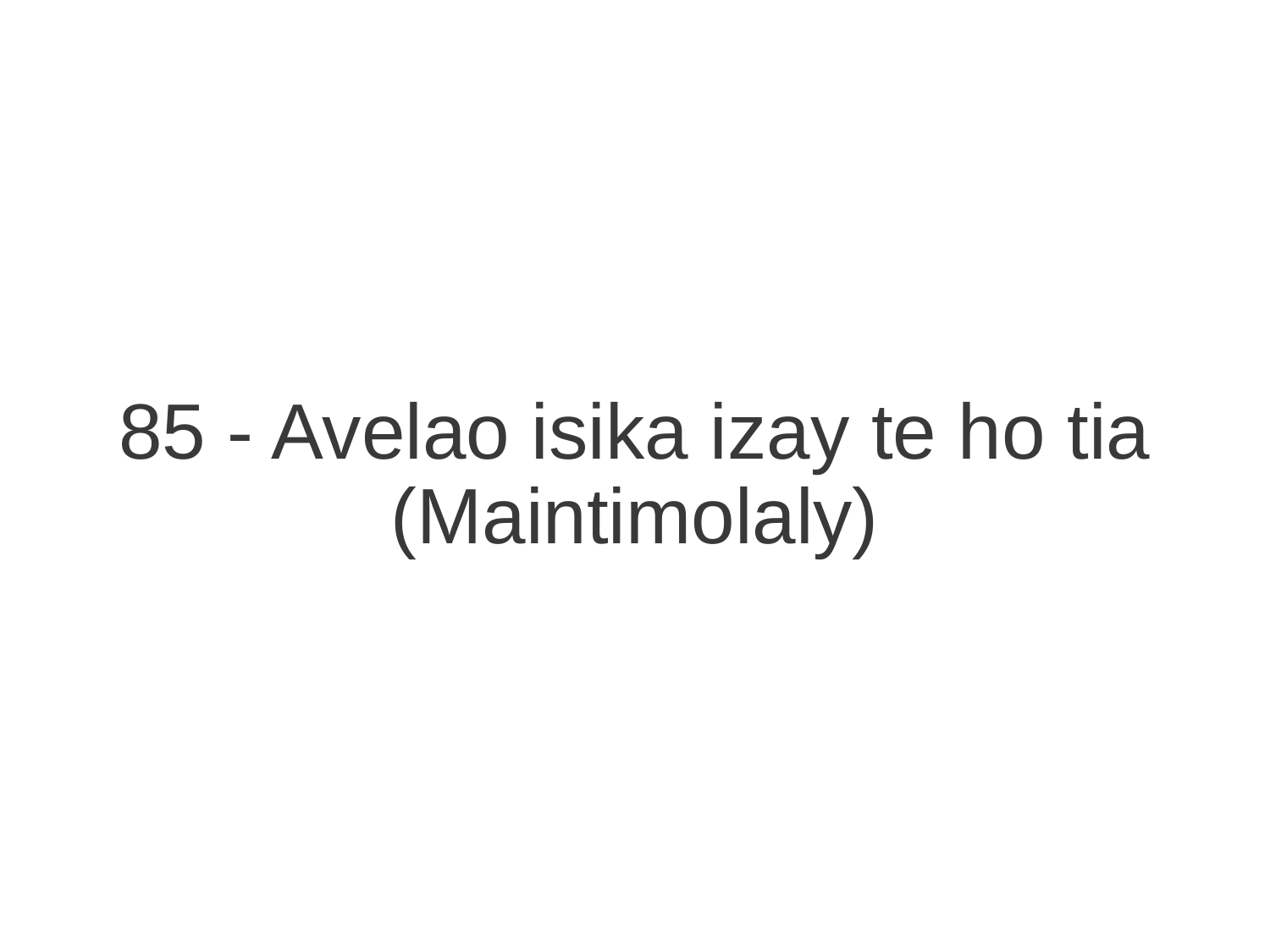

85 - Avelao isika izay te ho tia
(Maintimolaly)